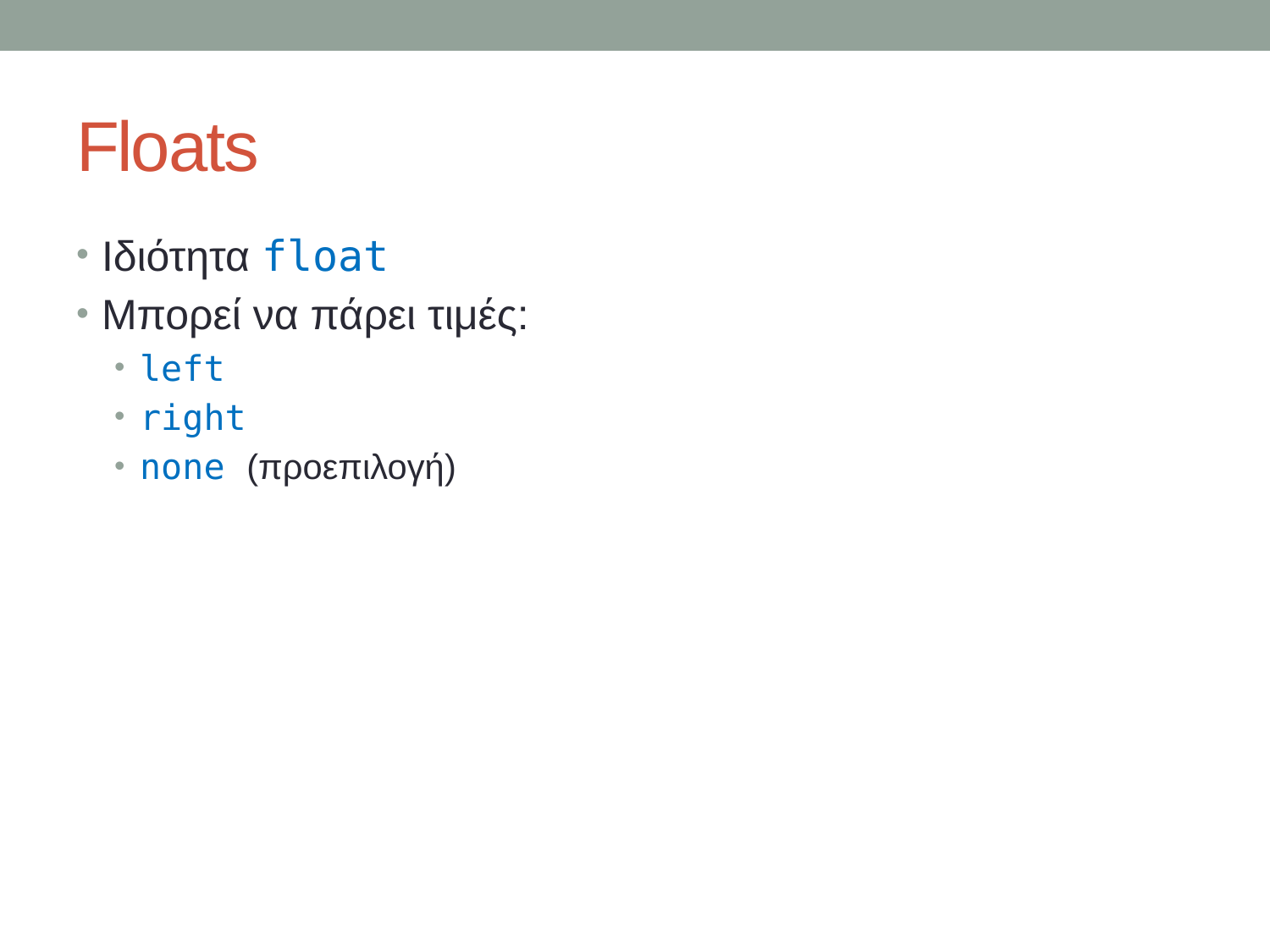

# Floats
Ιδιότητα float
Μπορεί να πάρει τιμές:
left
right
none (προεπιλογή)